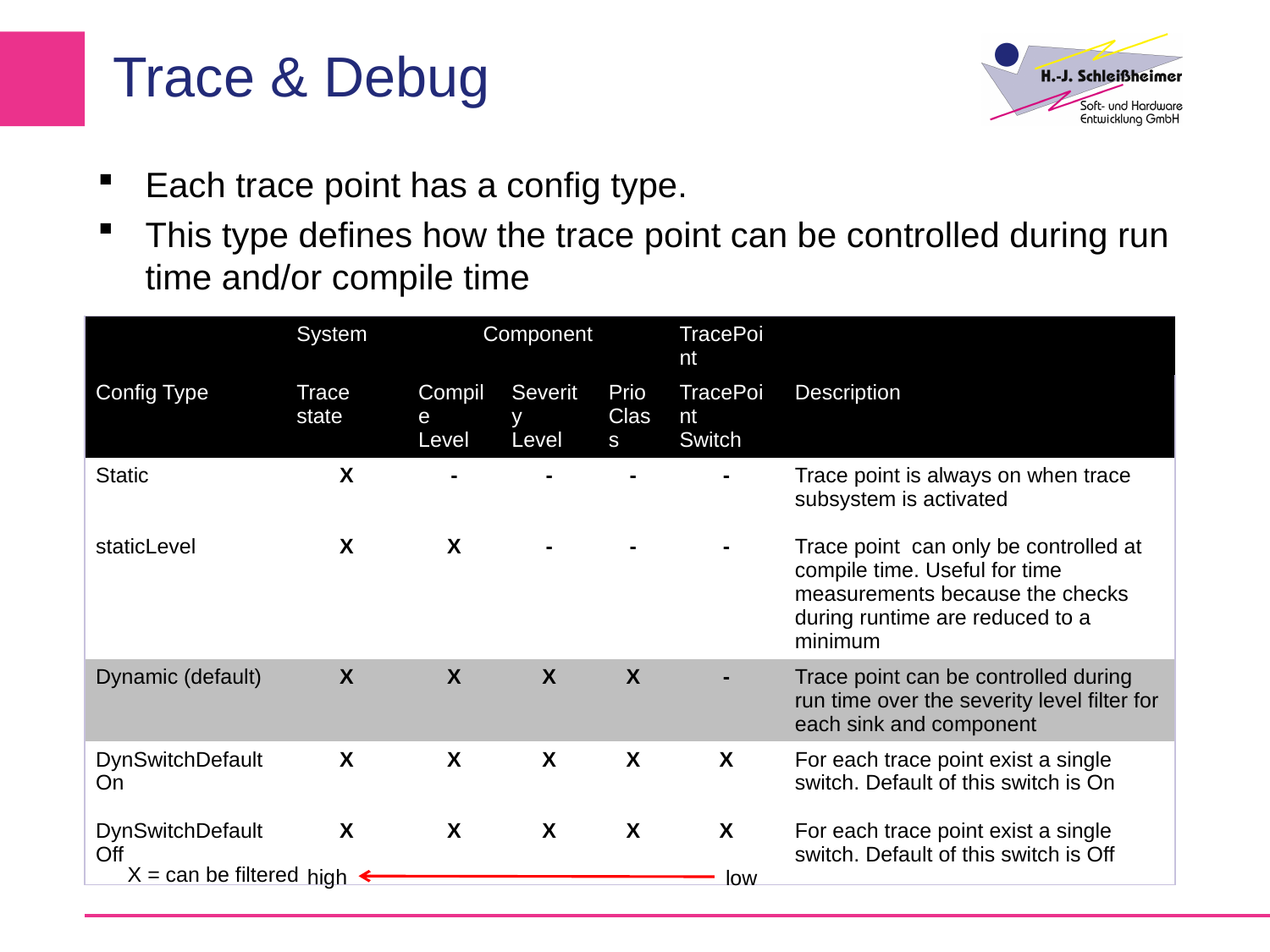

# Trace & Debug
Each trace point has a config type.
This type defines how the trace point can be controlled during run time and/or compile time
|  | System | Component |  |  | TracePoint |  |
| --- | --- | --- | --- | --- | --- | --- |
| Config Type | Trace state | Compile Level | Severity Level | Prio Class | TracePoint Switch | Description |
| Static | X | - | - | - | - | Trace point is always on when trace subsystem is activated |
| staticLevel | X | X | - | - | - | Trace point can only be controlled at compile time. Useful for time measurements because the checks during runtime are reduced to a minimum |
| Dynamic (default) | X | X | X | X | - | Trace point can be controlled during run time over the severity level filter for each sink and component |
| DynSwitchDefaultOn | X | X | X | X | X | For each trace point exist a single switch. Default of this switch is On |
| DynSwitchDefaultOff | X | X | X | X | X | For each trace point exist a single switch. Default of this switch is Off |
X = can be filtered
high
low